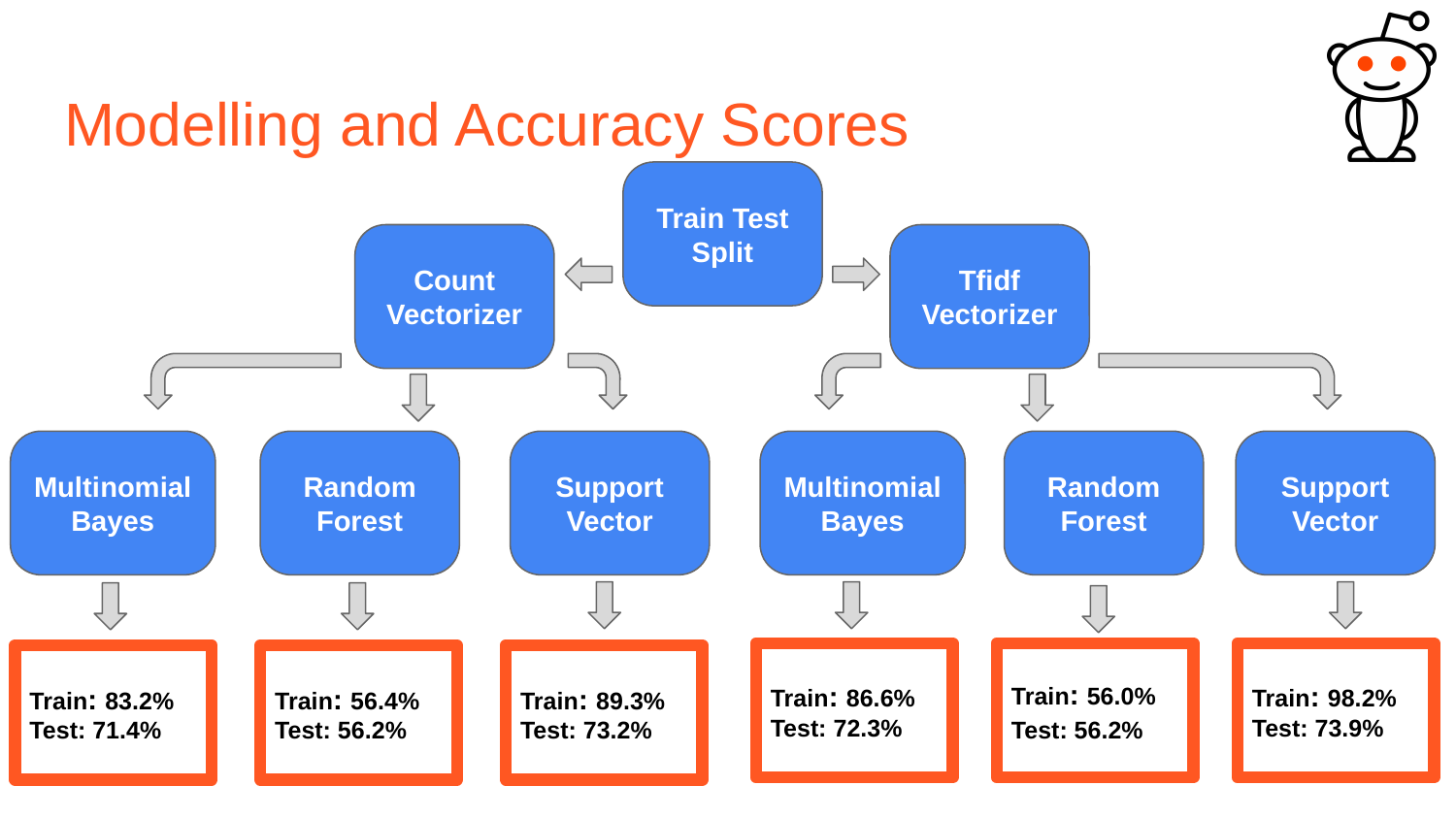

# Modelling and Accuracy Scores
Train Test
Split
Count
Vectorizer
Tfidf
Vectorizer

Multinomial
Bayes
Random
Forest
Support
Vector
Multinomial
Bayes
Random
Forest
Support
Vector

Train: 86.6%
Test: 72.3%
Train: 56.0%
Test: 56.2%
Train: 98.2%
Test: 73.9%
Train: 83.2%
Test: 71.4%
Train: 56.4%
Test: 56.2%
Train: 89.3%
Test: 73.2%